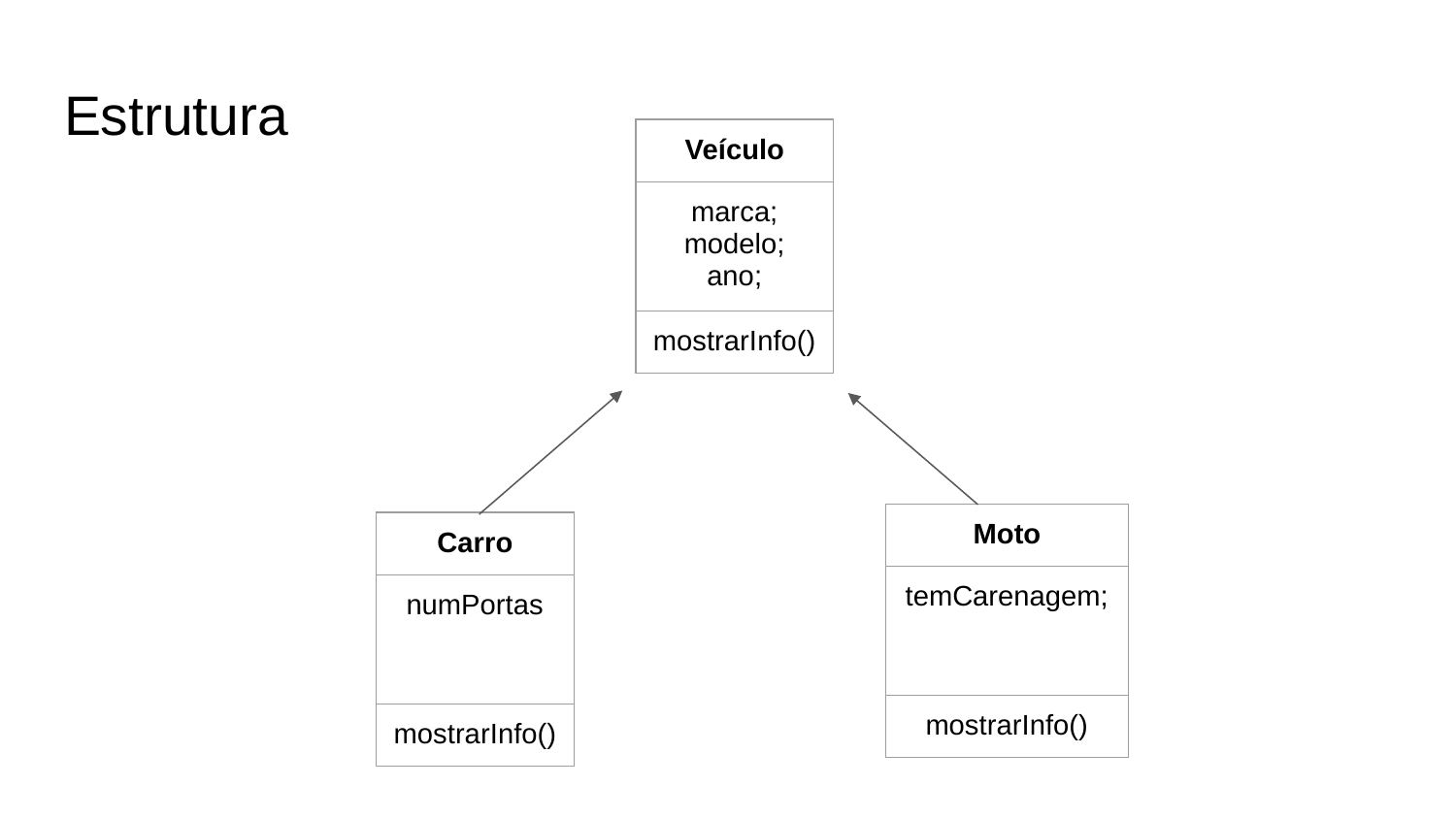

# Estrutura
| Veículo |
| --- |
| marca; modelo; ano; |
| mostrarInfo() |
| Moto |
| --- |
| temCarenagem; |
| mostrarInfo() |
| Carro |
| --- |
| numPortas |
| mostrarInfo() |